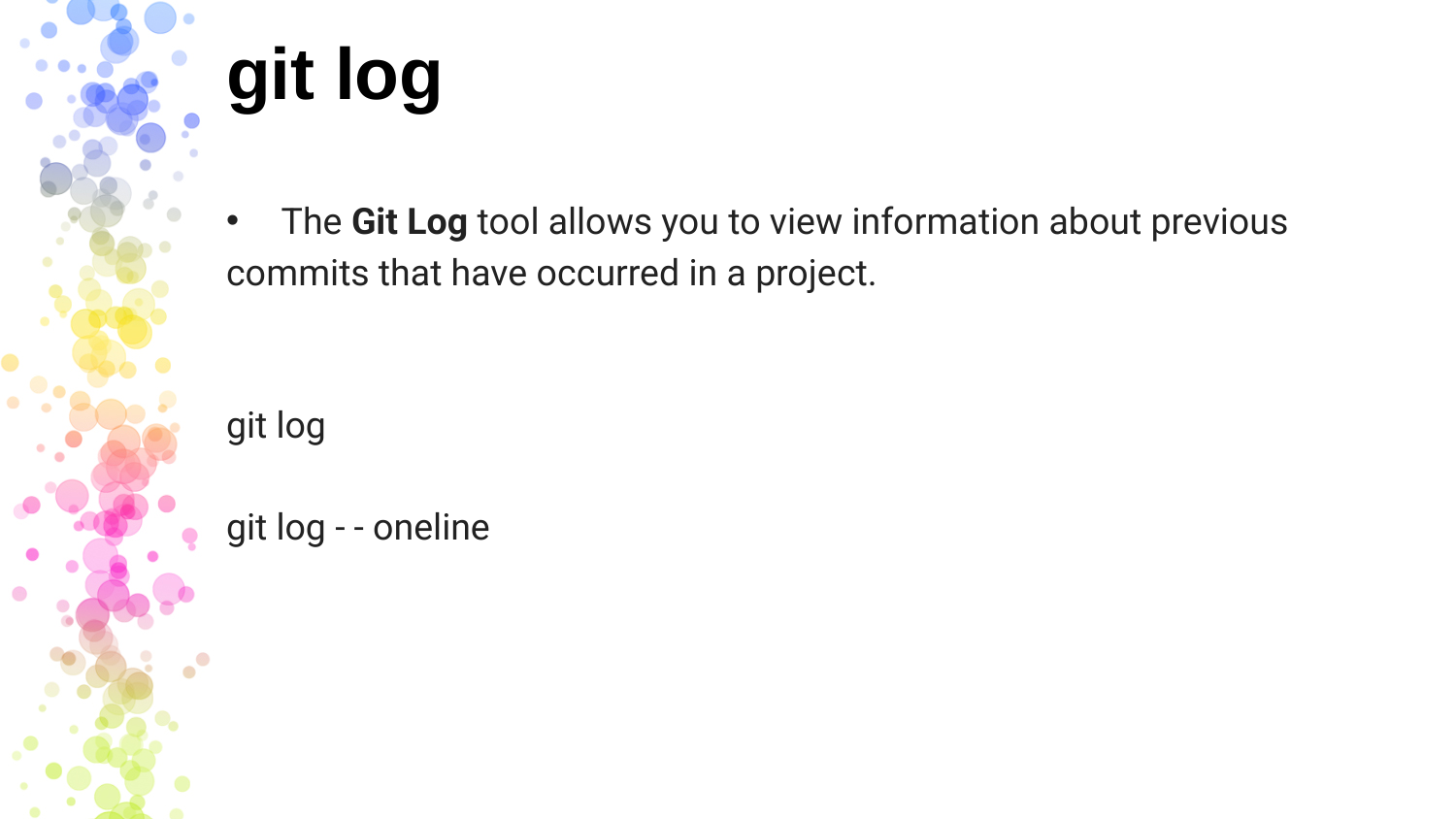

# git log
The Git Log tool allows you to view information about previous
commits that have occurred in a project.

git log

git log - - oneline